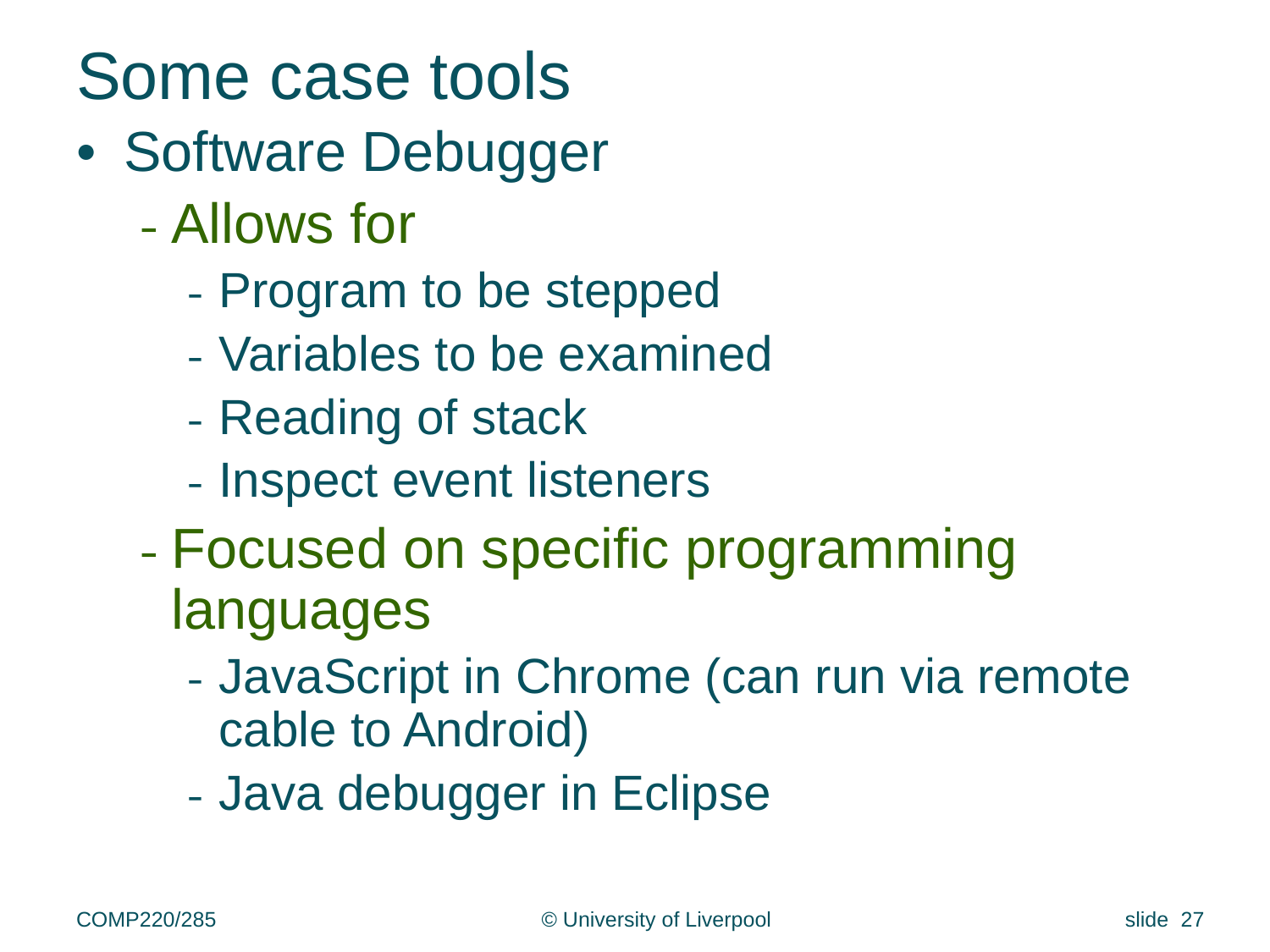

# Some case tools
Software Debugger
Allows for
Program to be stepped
Variables to be examined
Reading of stack
Inspect event listeners
Focused on specific programming languages
JavaScript in Chrome (can run via remote cable to Android)
Java debugger in Eclipse

COMP220/285
© University of Liverpool
slide  27